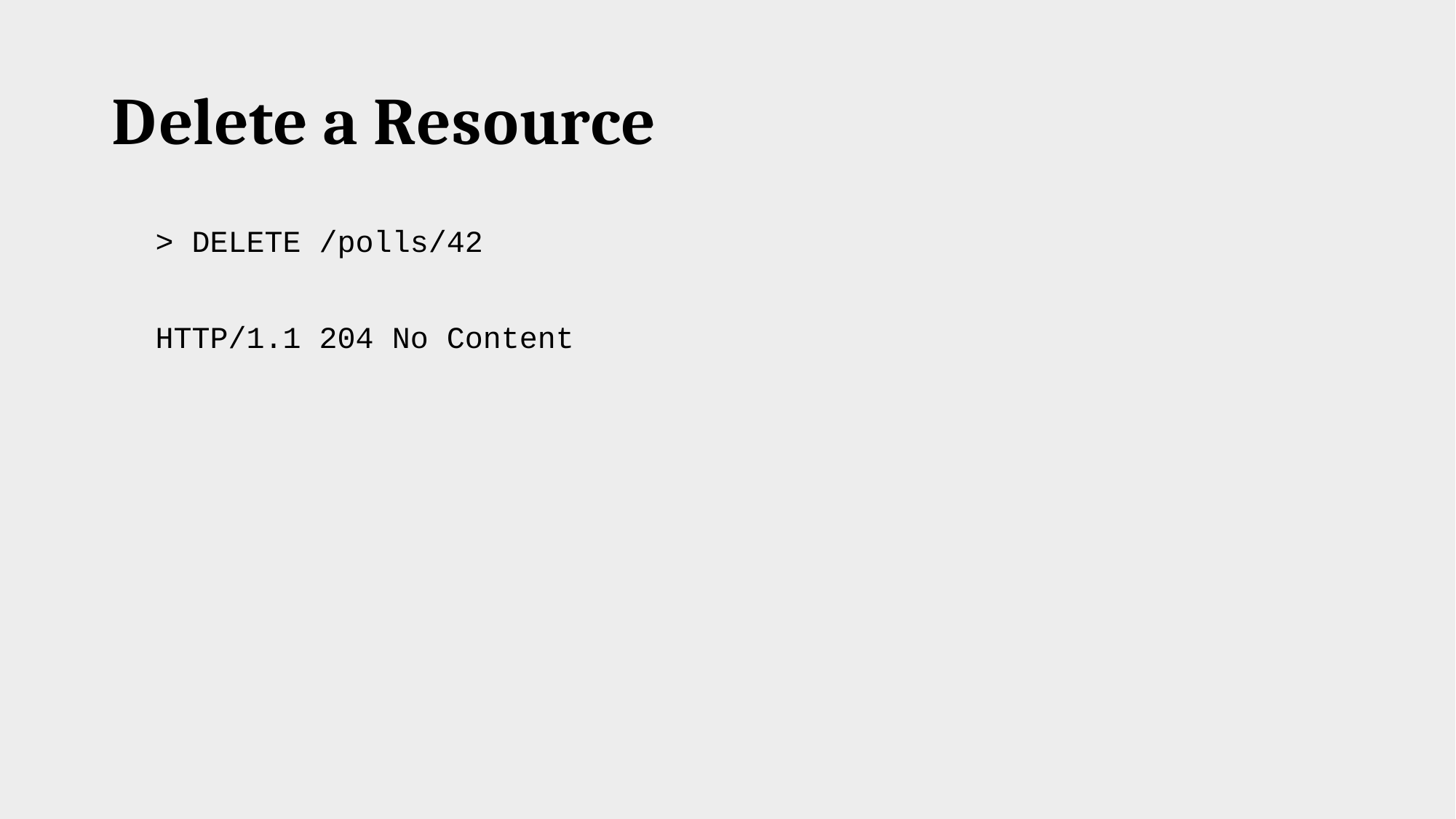

# Delete a Resource
> DELETE /polls/42

HTTP/1.1 204 No Content